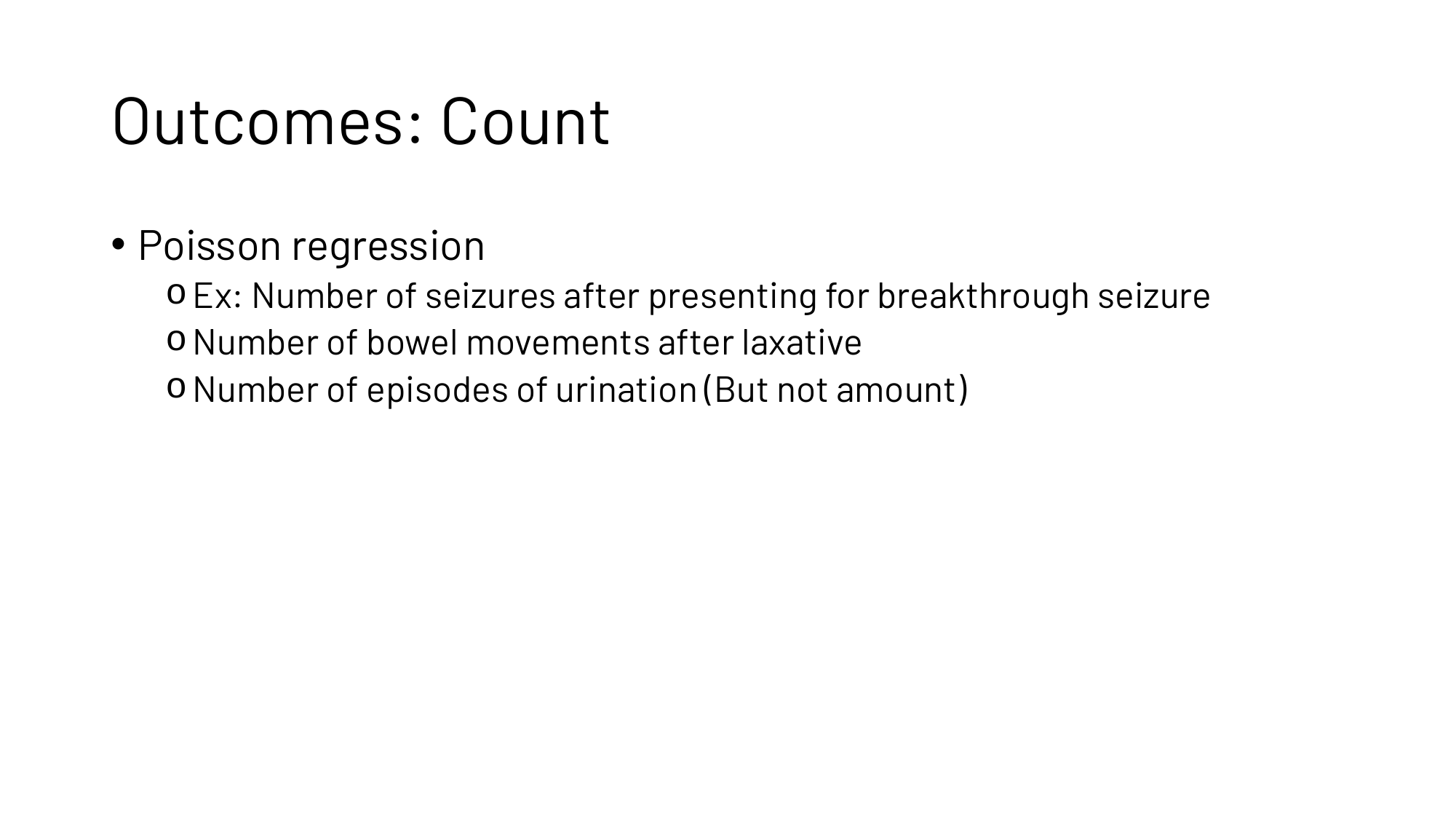

# Outcomes: Count
Poisson regression
Ex: Number of seizures after presenting for breakthrough seizure
Number of bowel movements after laxative
Number of episodes of urination (But not amount)